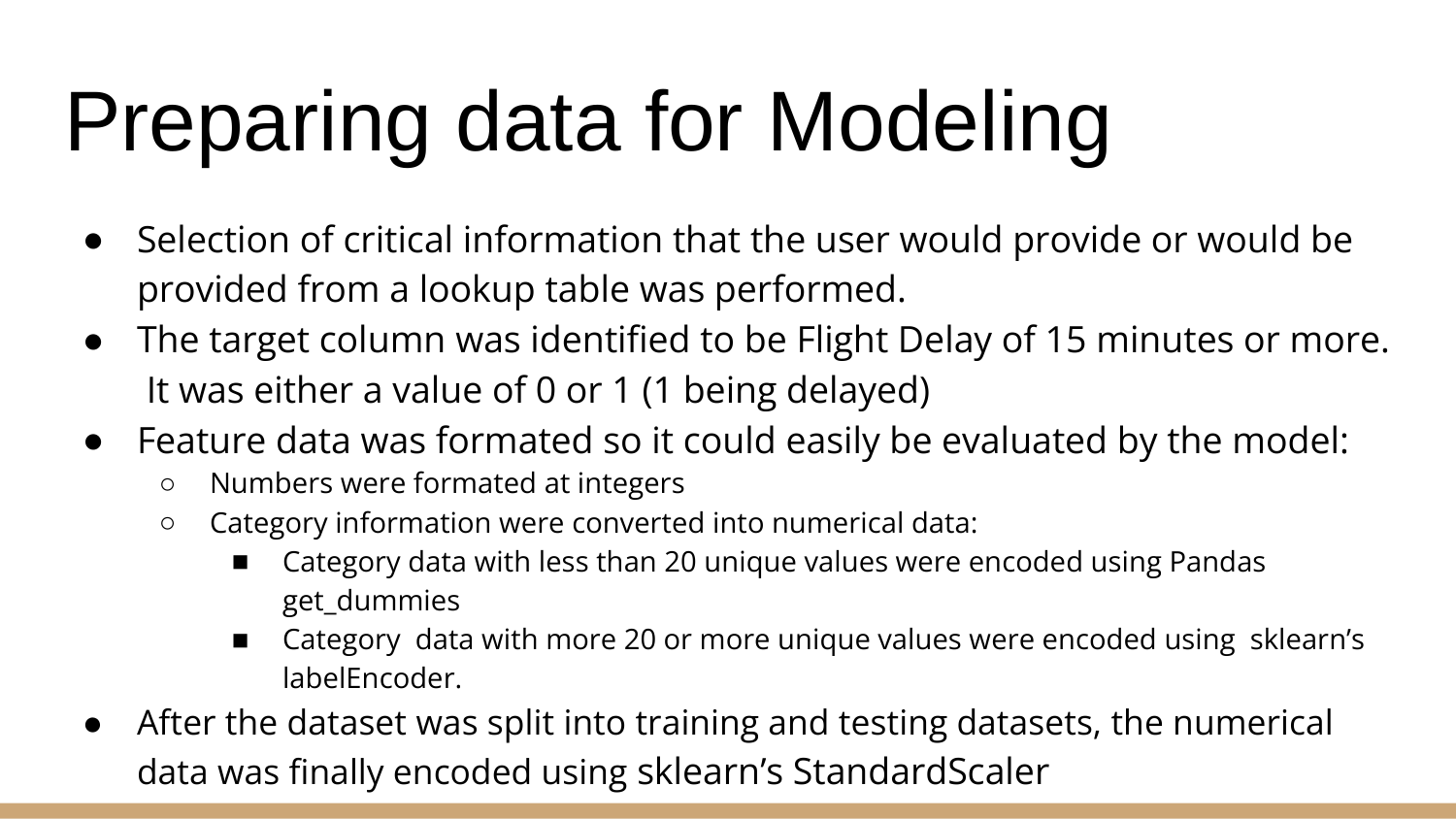

# Preparing data for Modeling
Selection of critical information that the user would provide or would be provided from a lookup table was performed.
The target column was identified to be Flight Delay of 15 minutes or more.  It was either a value of 0 or 1 (1 being delayed)
Feature data was formated so it could easily be evaluated by the model:
Numbers were formated at integers
Category information were converted into numerical data:
Category data with less than 20 unique values were encoded using Pandas get_dummies
Category  data with more 20 or more unique values were encoded using  sklearn’s labelEncoder.
After the dataset was split into training and testing datasets, the numerical data was finally encoded using sklearn’s StandardScaler